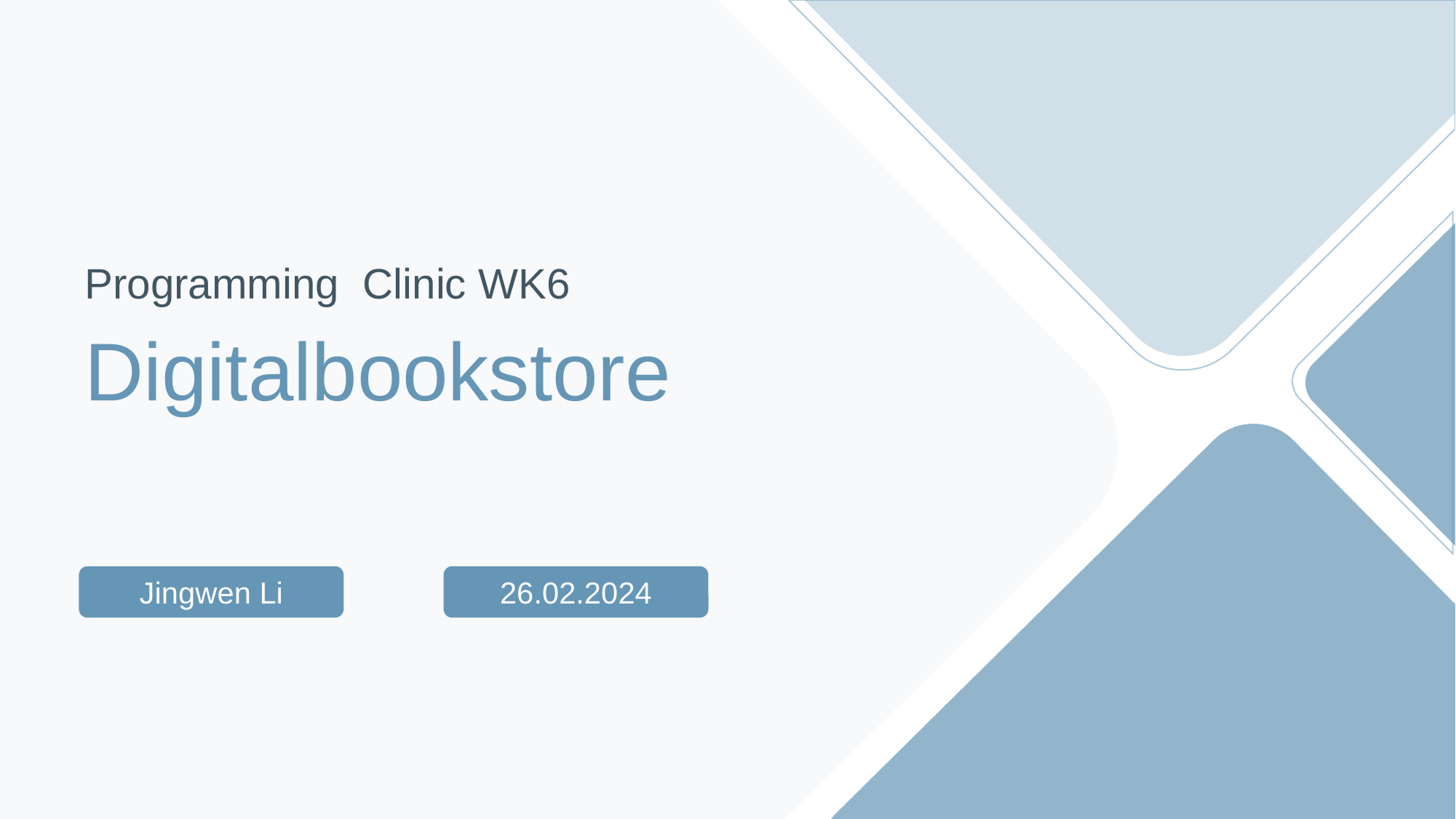

Programming  Clinic WK6
Digitalbookstore
Jingwen Li
26.02.2024